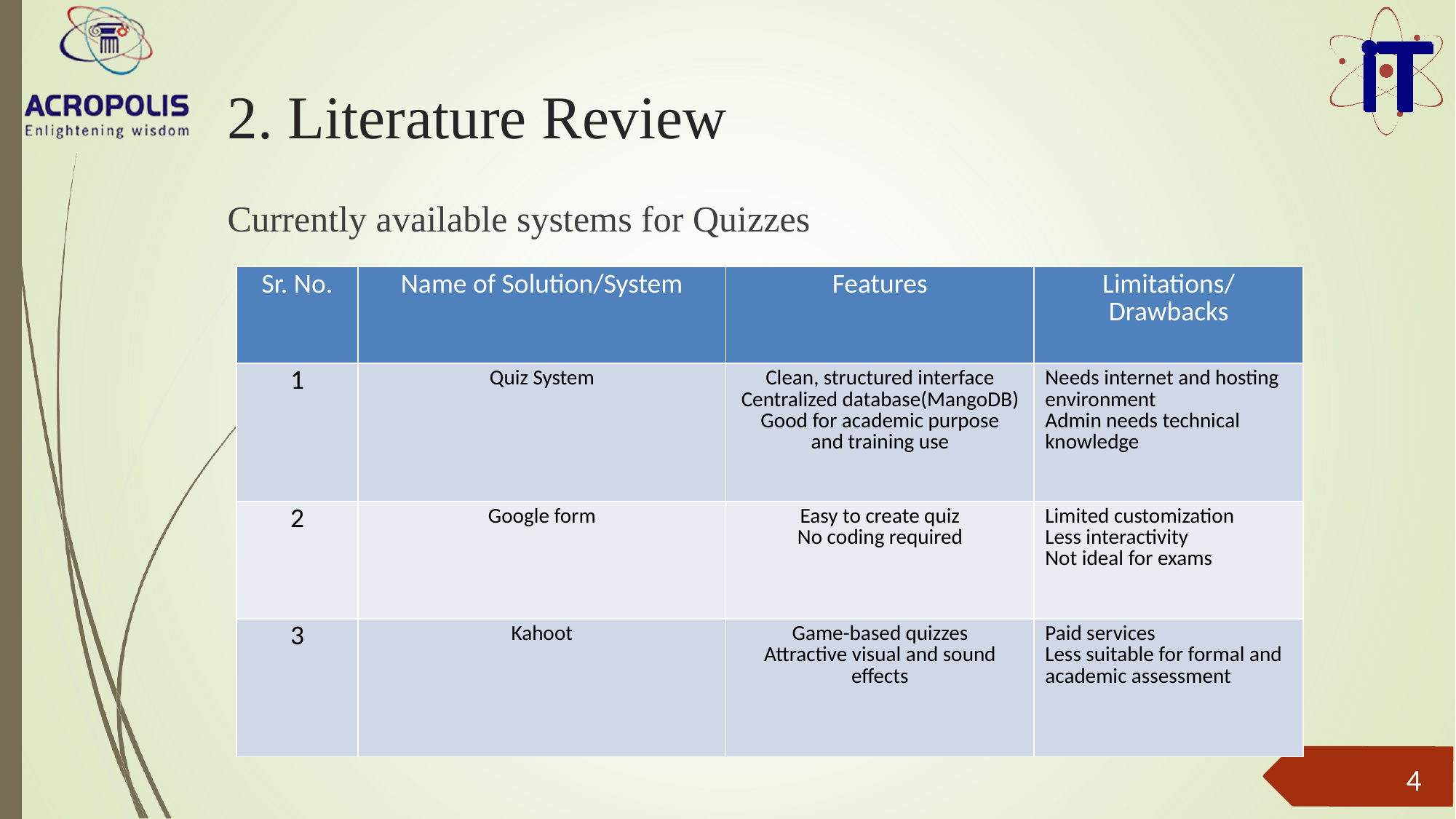

# 2. Literature Review
Currently available systems for Quizzes
| Sr. No. | Name of Solution/System | Features | Limitations/ Drawbacks |
| --- | --- | --- | --- |
| 1 | Quiz System | Clean, structured interface Centralized database(MangoDB) Good for academic purpose and training use | Needs internet and hosting environment Admin needs technical knowledge |
| 2 | Google form | Easy to create quiz No coding required | Limited customization Less interactivity Not ideal for exams |
| 3 | Kahoot | Game-based quizzes Attractive visual and sound effects | Paid services Less suitable for formal and academic assessment |
4